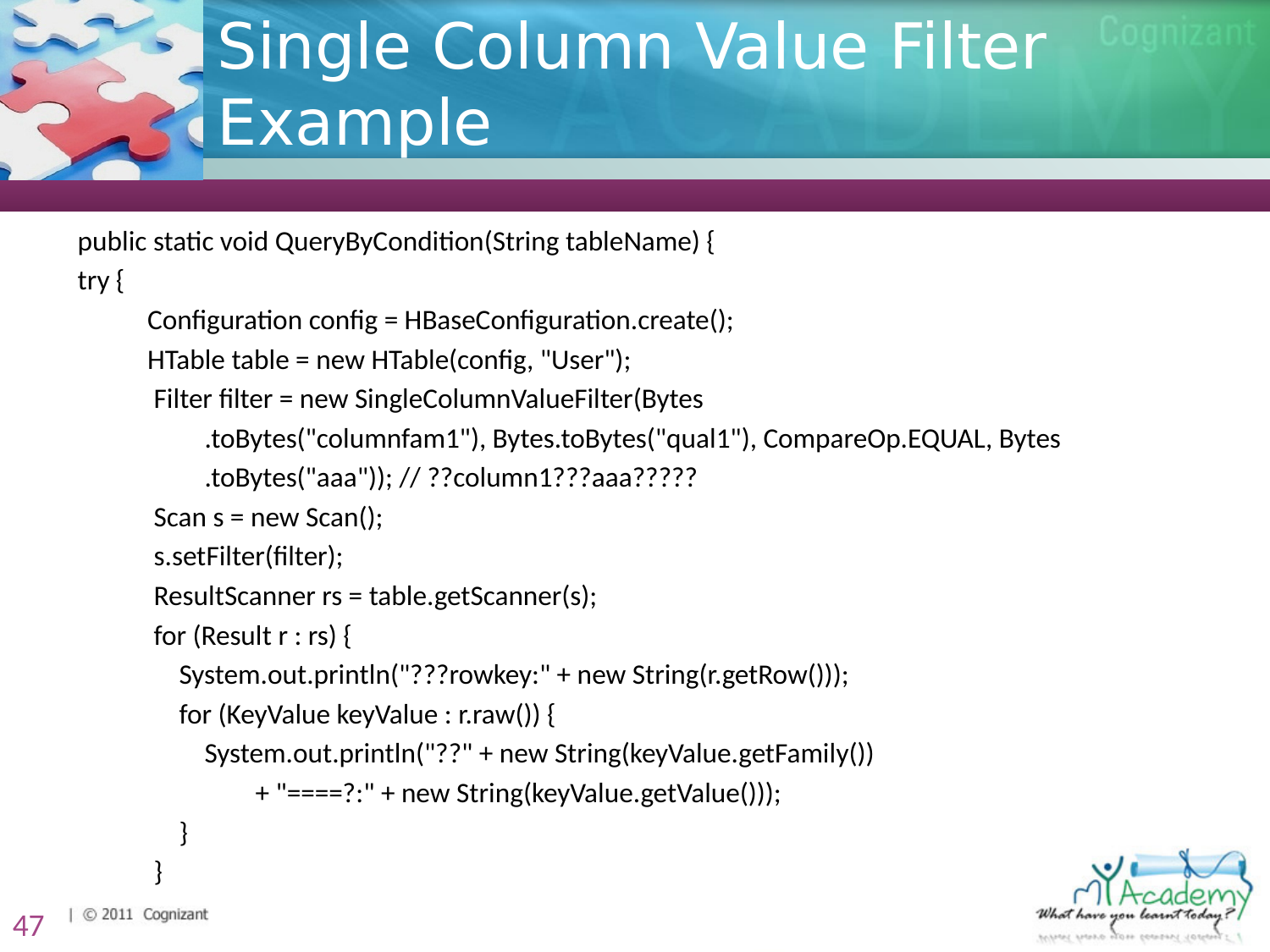

# Single Column Value Filter Example
public static void QueryByCondition(String tableName) {
try {
           Configuration config = HBaseConfiguration.create();
           HTable table = new HTable(config, "User");
            Filter filter = new SingleColumnValueFilter(Bytes
                    .toBytes("columnfam1"), Bytes.toBytes("qual1"), CompareOp.EQUAL, Bytes
                    .toBytes("aaa")); // ??column1???aaa?????
            Scan s = new Scan();
            s.setFilter(filter);
            ResultScanner rs = table.getScanner(s);
            for (Result r : rs) {
                System.out.println("???rowkey:" + new String(r.getRow()));
                for (KeyValue keyValue : r.raw()) {
                    System.out.println("??" + new String(keyValue.getFamily())
                            + "====?:" + new String(keyValue.getValue()));
                }
            }
47